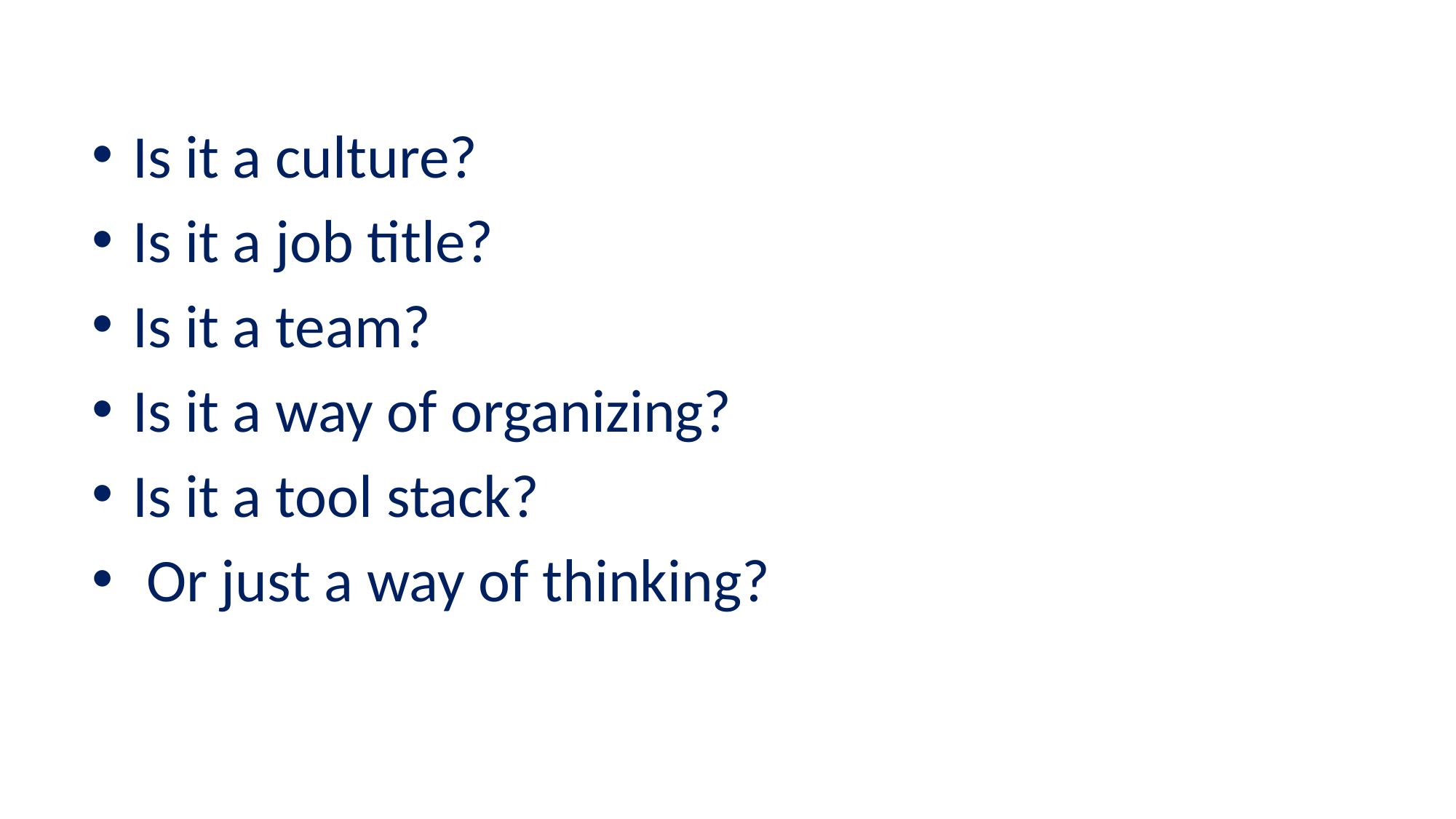

Is it a culture?
Is it a job title?
Is it a team?
Is it a way of organizing?
Is it a tool stack?
 Or just a way of thinking?